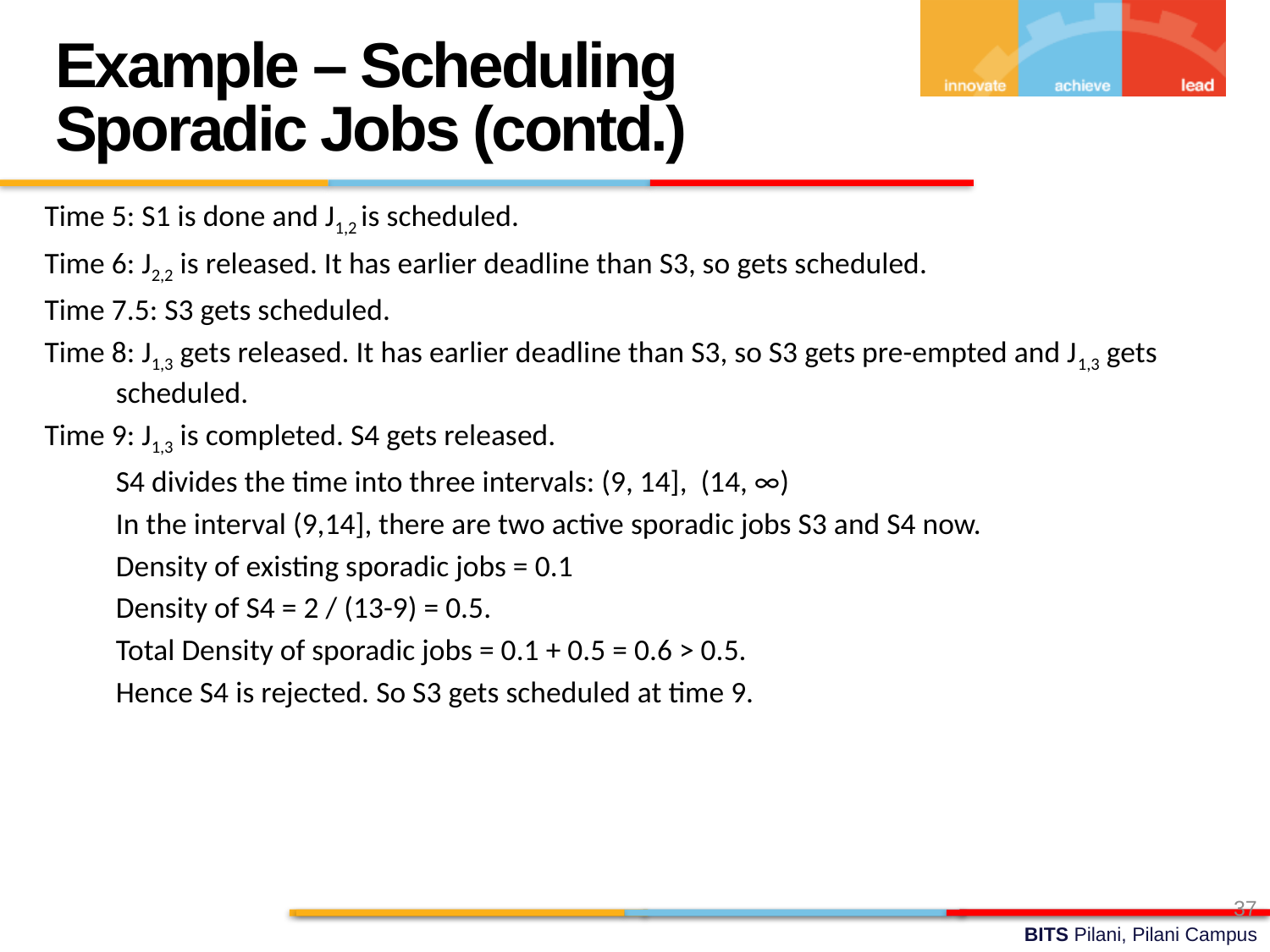

Example – Scheduling Sporadic Jobs (contd.)
Time 5: S1 is done and J1,2 is scheduled.
Time 6: J2,2 is released. It has earlier deadline than S3, so gets scheduled.
Time 7.5: S3 gets scheduled.
Time 8: J1,3 gets released. It has earlier deadline than S3, so S3 gets pre-empted and J1,3 gets scheduled.
Time 9: J1,3 is completed. S4 gets released.
	S4 divides the time into three intervals: (9, 14],  (14, ∞)
	In the interval (9,14], there are two active sporadic jobs S3 and S4 now.
	Density of existing sporadic jobs = 0.1
	Density of S4 = 2 / (13-9) = 0.5.
	Total Density of sporadic jobs = 0.1 + 0.5 = 0.6 > 0.5.
	Hence S4 is rejected. So S3 gets scheduled at time 9.

37